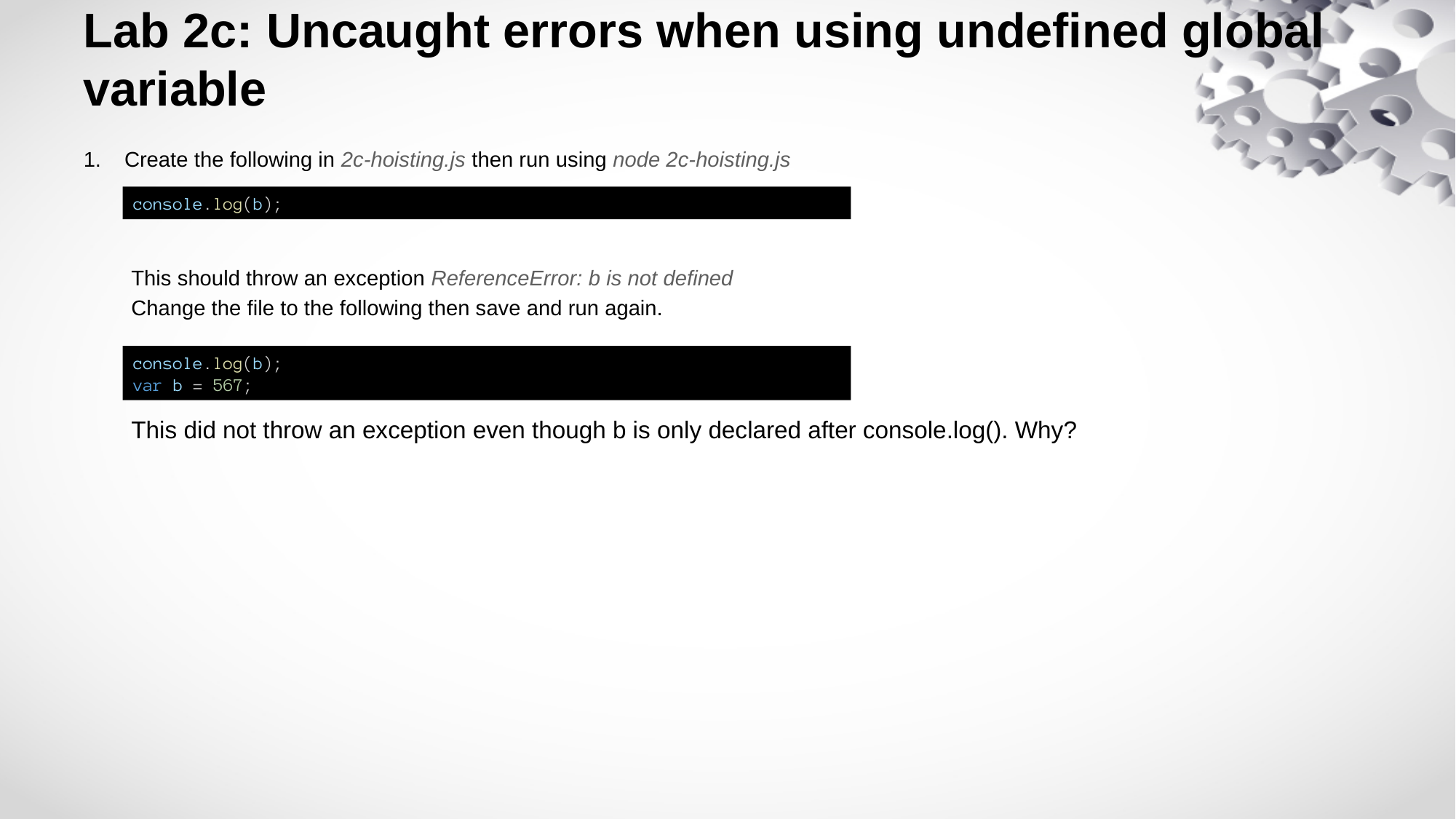

# Lab 2c: Uncaught errors when using undefined global variable
Create the following in 2c-hoisting.js then run using node 2c-hoisting.js

This should throw an exception ReferenceError: b is not defined
Change the file to the following then save and run again.

This did not throw an exception even though b is only declared after console.log(). Why?

console.log(b);
console.log(b);
var b = 567;